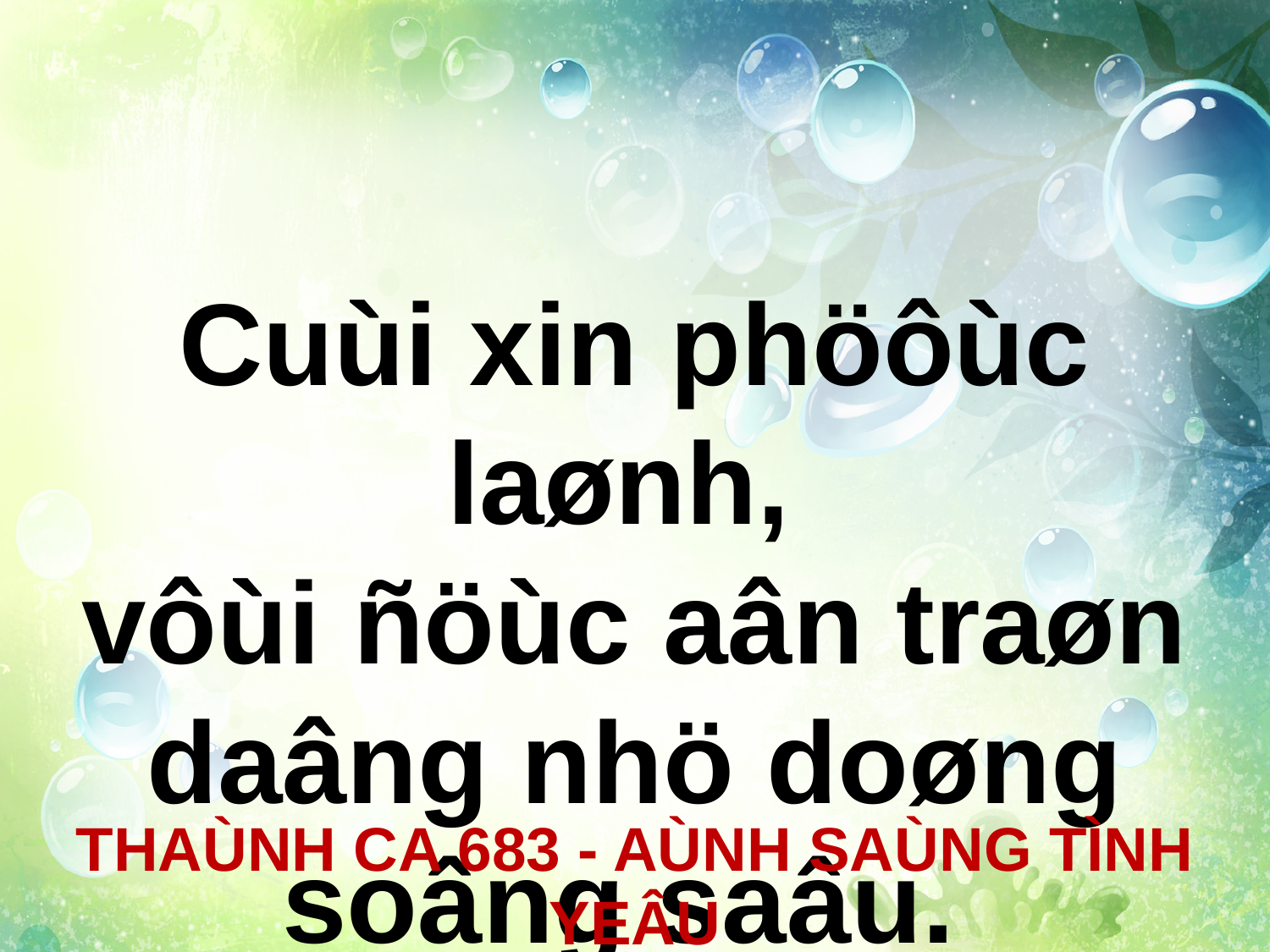

Cuùi xin phöôùc laønh,
vôùi ñöùc aân traøn daâng nhö doøng soâng saâu.
THAÙNH CA 683 - AÙNH SAÙNG TÌNH YEÂU